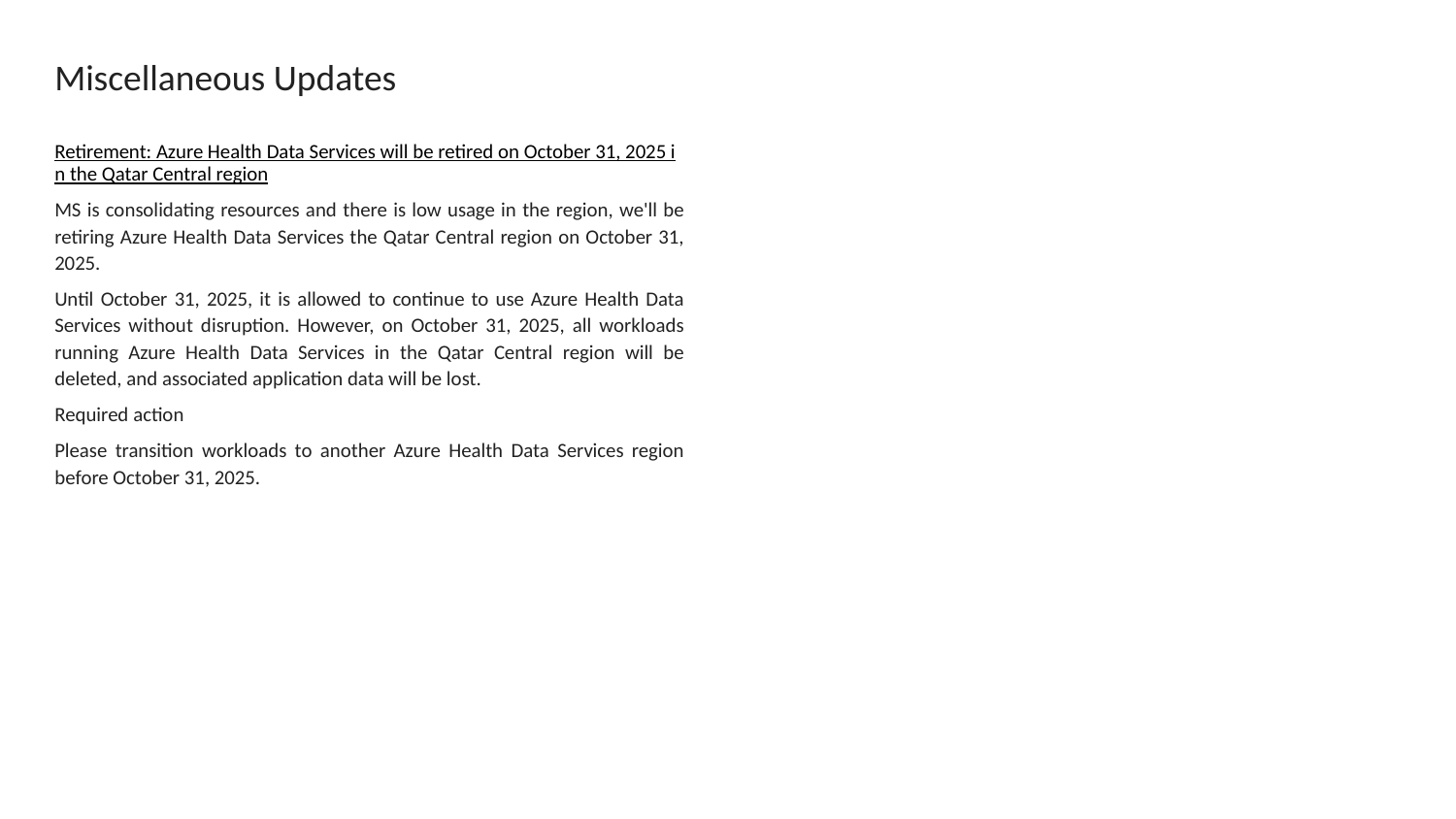

# Miscellaneous Updates

Retirement: Azure Health Data Services will be retired on October 31, 2025 in the Qatar Central region
MS is consolidating resources and there is low usage in the region, we'll be retiring Azure Health Data Services the Qatar Central region on October 31, 2025.
Until October 31, 2025, it is allowed to continue to use Azure Health Data Services without disruption. However, on October 31, 2025, all workloads running Azure Health Data Services in the Qatar Central region will be deleted, and associated application data will be lost.
Required action
Please transition workloads to another Azure Health Data Services region before October 31, 2025.